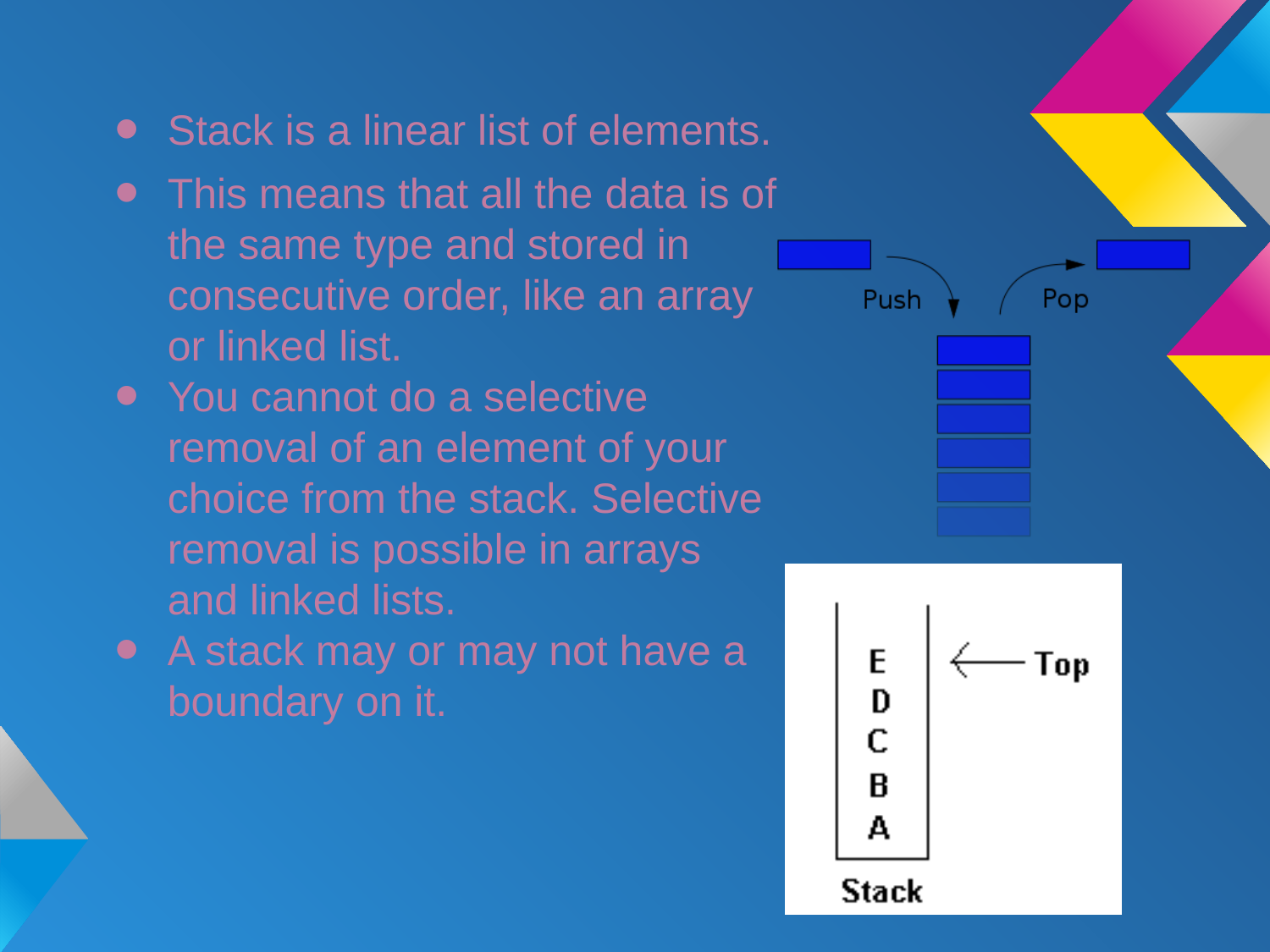

Stack is a linear list of elements.
This means that all the data is of the same type and stored in consecutive order, like an array or linked list.
You cannot do a selective removal of an element of your choice from the stack. Selective removal is possible in arrays and linked lists.
A stack may or may not have a boundary on it.